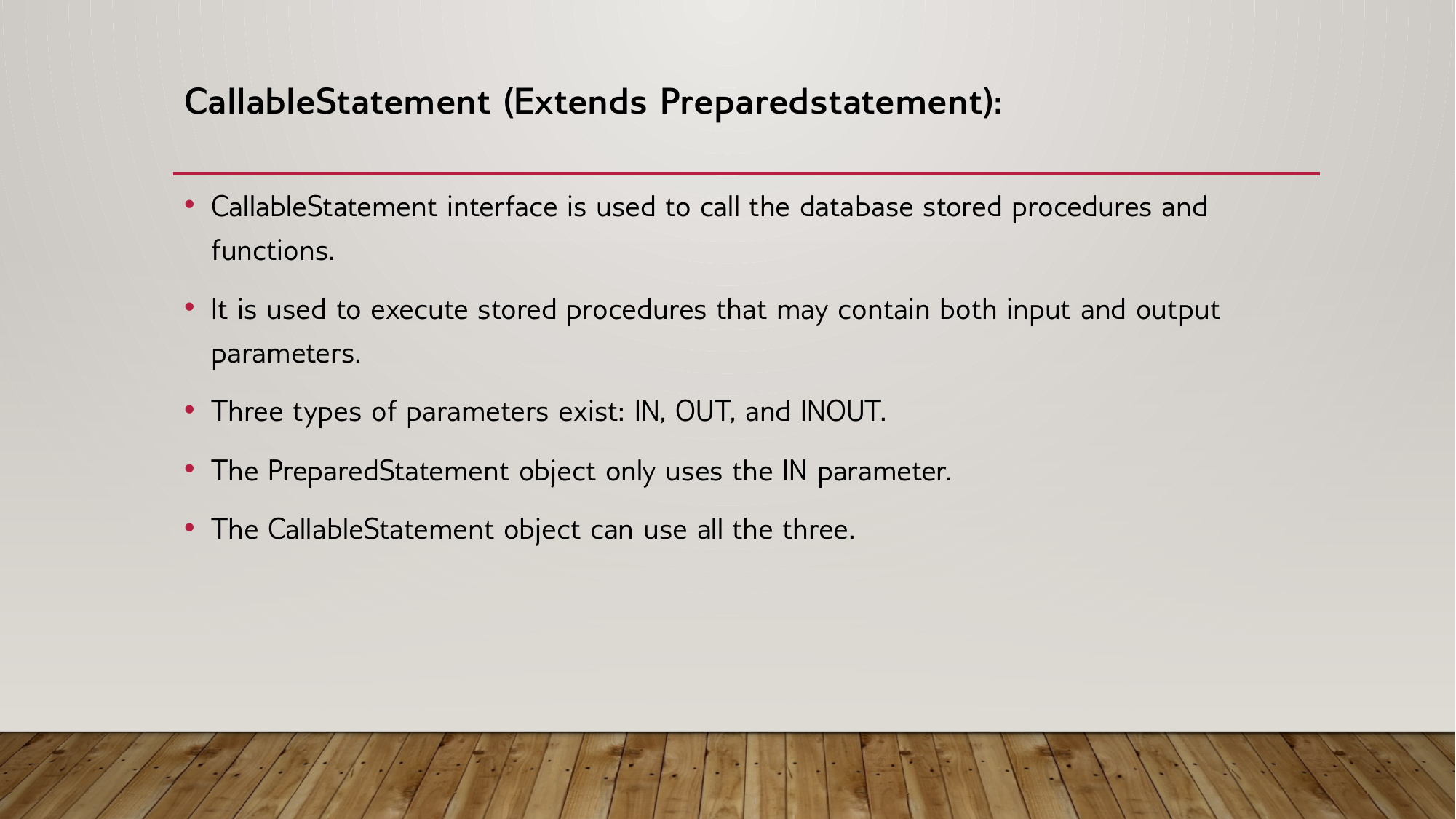

# CallableStatement (Extends Preparedstatement):
CallableStatement interface is used to call the database stored procedures and functions.
It is used to execute stored procedures that may contain both input and output parameters.
Three types of parameters exist: IN, OUT, and INOUT.
The PreparedStatement object only uses the IN parameter.
The CallableStatement object can use all the three.